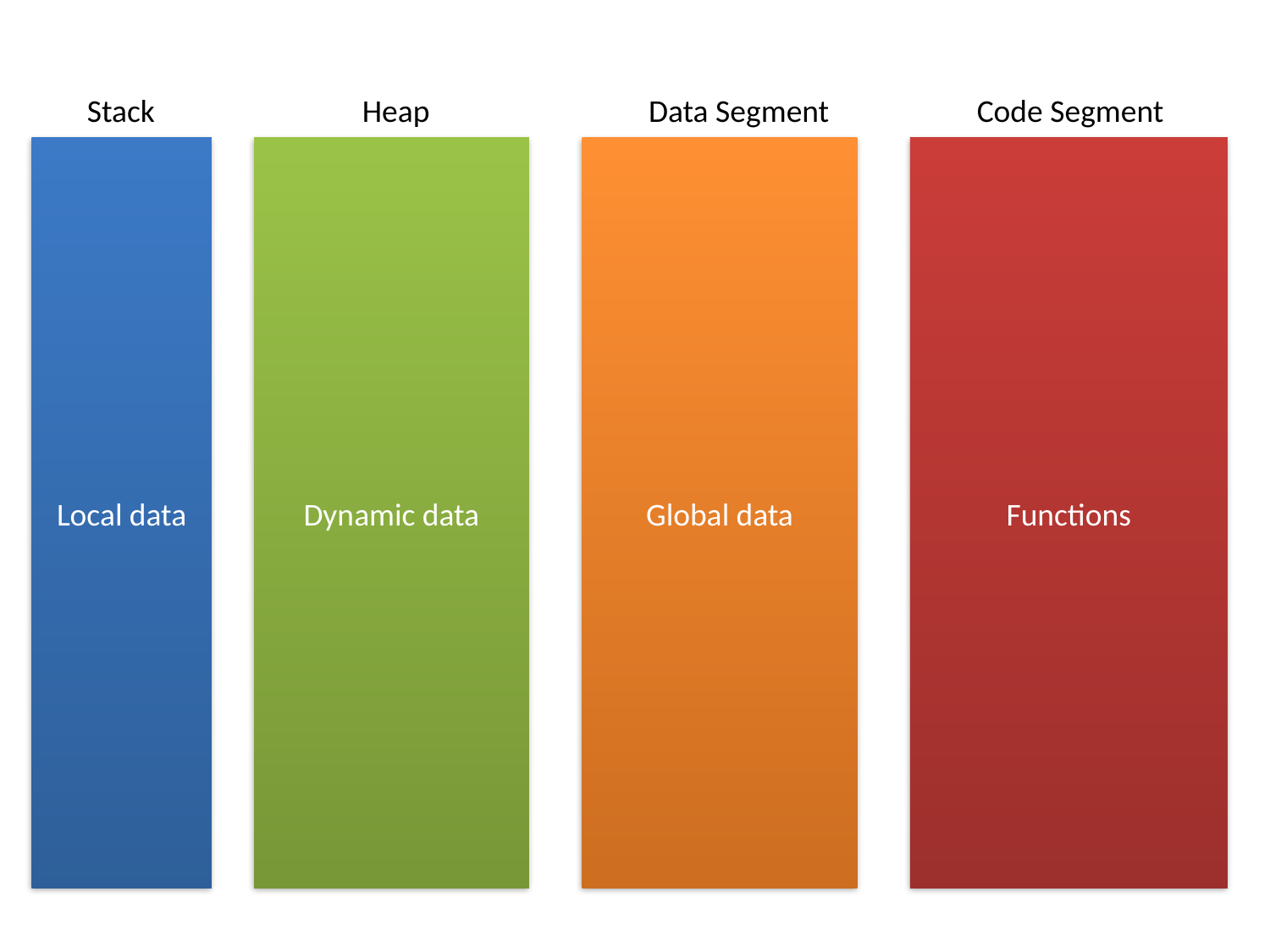

Stack
Heap
Data Segment
Code Segment
Local data
Dynamic data
Global data
Functions